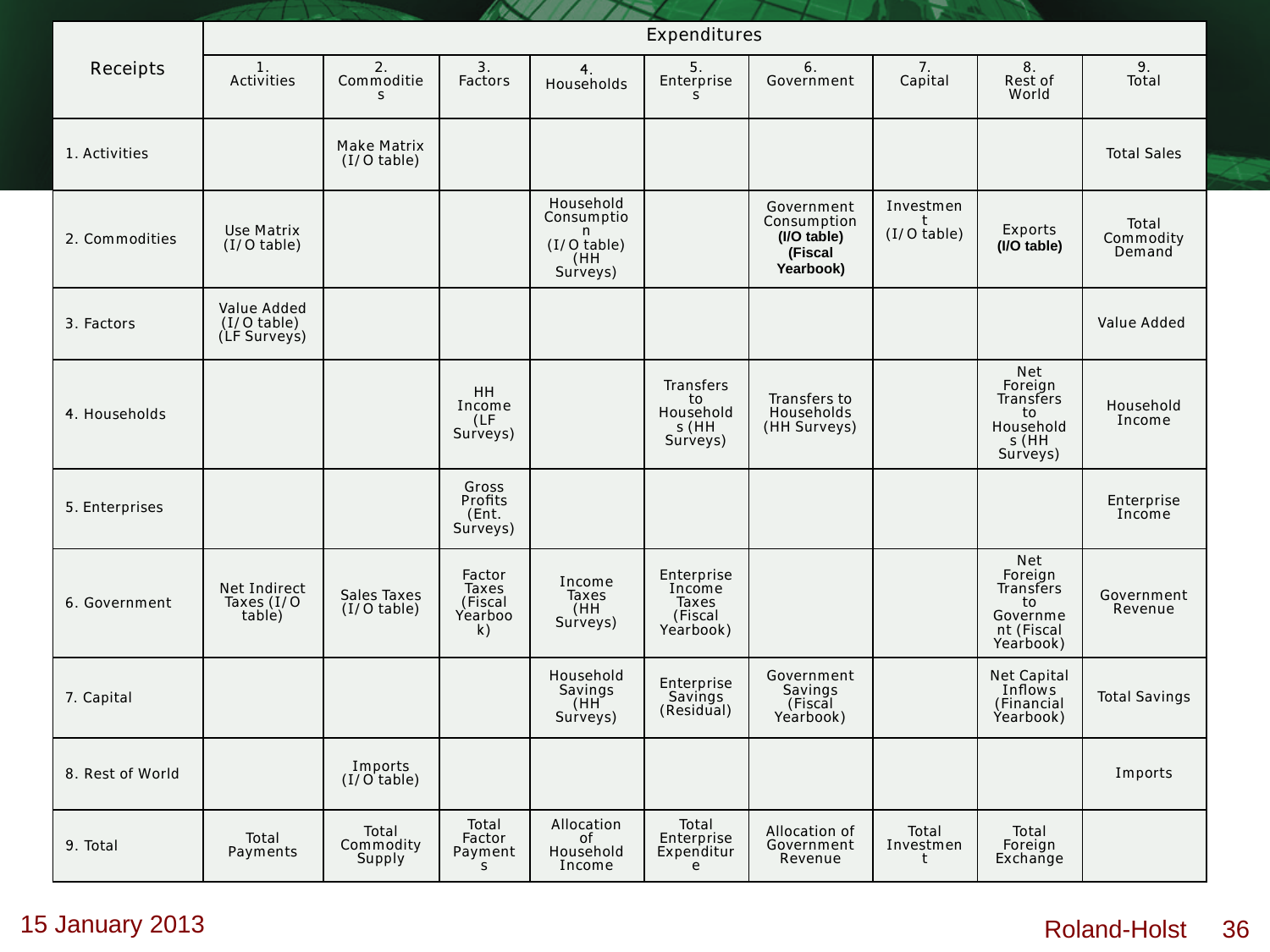

| Receipts | Expenditures |  |  |  |  |  |  |  |  |
| --- | --- | --- | --- | --- | --- | --- | --- | --- | --- |
|  | 1. Activities | 2. Commodities | 3. Factors | 4. Households | 5. Enterprises | 6. Government | 7. Capital | 8. Rest of World | 9. Total |
| 1. Activities |  | Make Matrix (I/O table) |  |  |  |  |  |  | Total Sales |
| 2. Commodities | Use Matrix (I/O table) |  |  | Household Consumption (I/O table) (HH Surveys) |  | Government Consumption (I/O table) (Fiscal Yearbook) | Investment (I/O table) | Exports (I/O table) | Total Commodity Demand |
| 3. Factors | Value Added (I/O table) (LF Surveys) |  |  |  |  |  |  |  | Value Added |
| 4. Households |  |  | HH Income (LF Surveys) |  | Transfers to Households (HH Surveys) | Transfers to Households (HH Surveys) |  | Net Foreign Transfers to Households (HH Surveys) | Household Income |
| 5. Enterprises |  |  | Gross Profits (Ent. Surveys) |  |  |  |  |  | Enterprise Income |
| 6. Government | Net Indirect Taxes (I/O table) | Sales Taxes (I/O table) | Factor Taxes (Fiscal Yearbook) | Income Taxes (HH Surveys) | Enterprise Income Taxes (Fiscal Yearbook) |  |  | Net Foreign Transfers to Government (Fiscal Yearbook) | Government Revenue |
| 7. Capital |  |  |  | Household Savings (HH Surveys) | Enterprise Savings (Residual) | Government Savings (Fiscal Yearbook) |  | Net Capital Inflows (Financial Yearbook) | Total Savings |
| 8. Rest of World |  | Imports (I/O table) |  |  |  |  |  |  | Imports |
| 9. Total | Total Payments | Total Commodity Supply | Total Factor Payments | Allocation of Household Income | Total Enterprise Expenditure | Allocation of Government Revenue | Total Investment | Total Foreign Exchange |  |